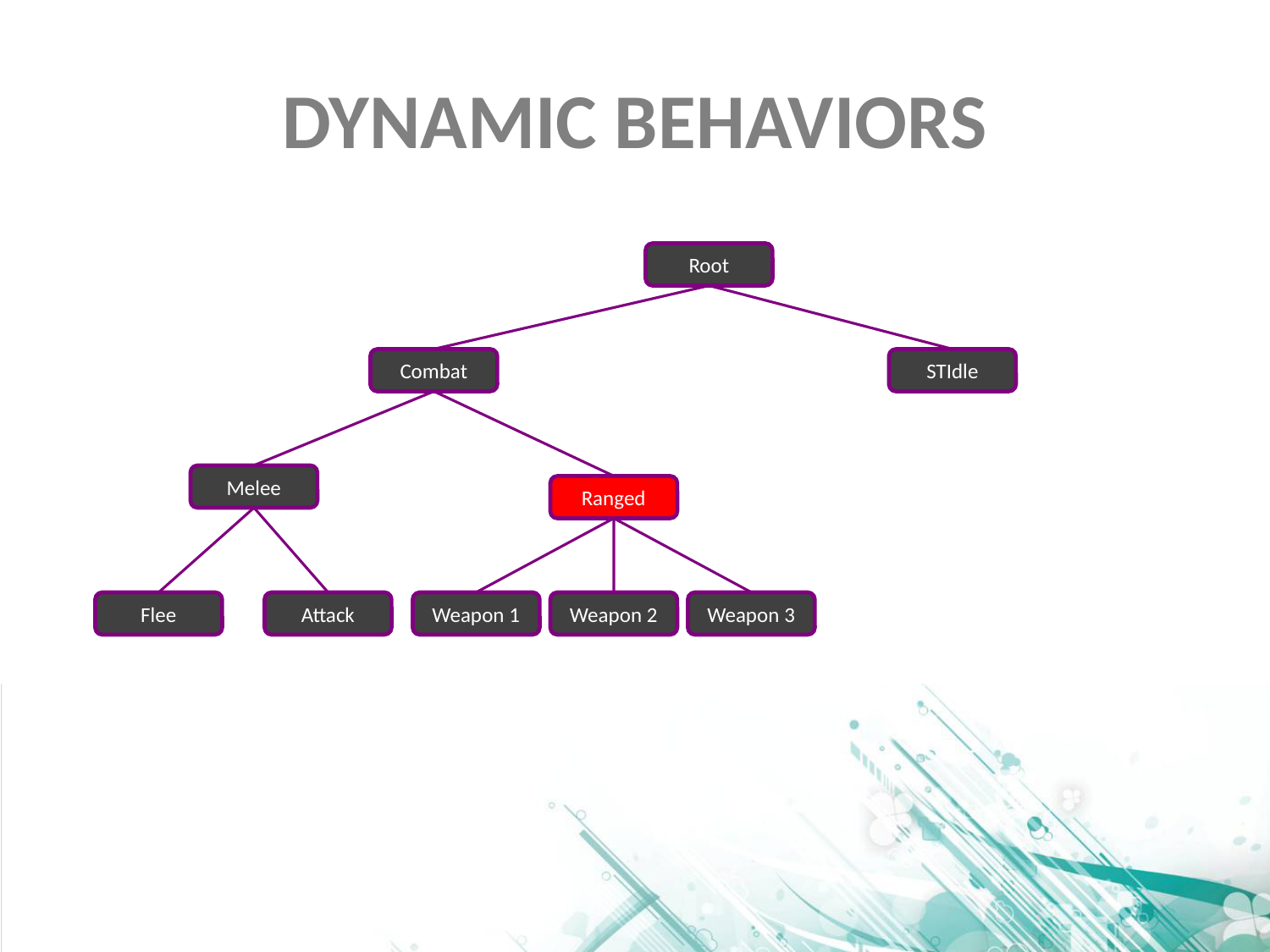

# Dynamic Behaviors
Root

Combat
STIdle

Melee
Ranged

Flee
Attack
Weapon 1
Weapon 2
Weapon 3